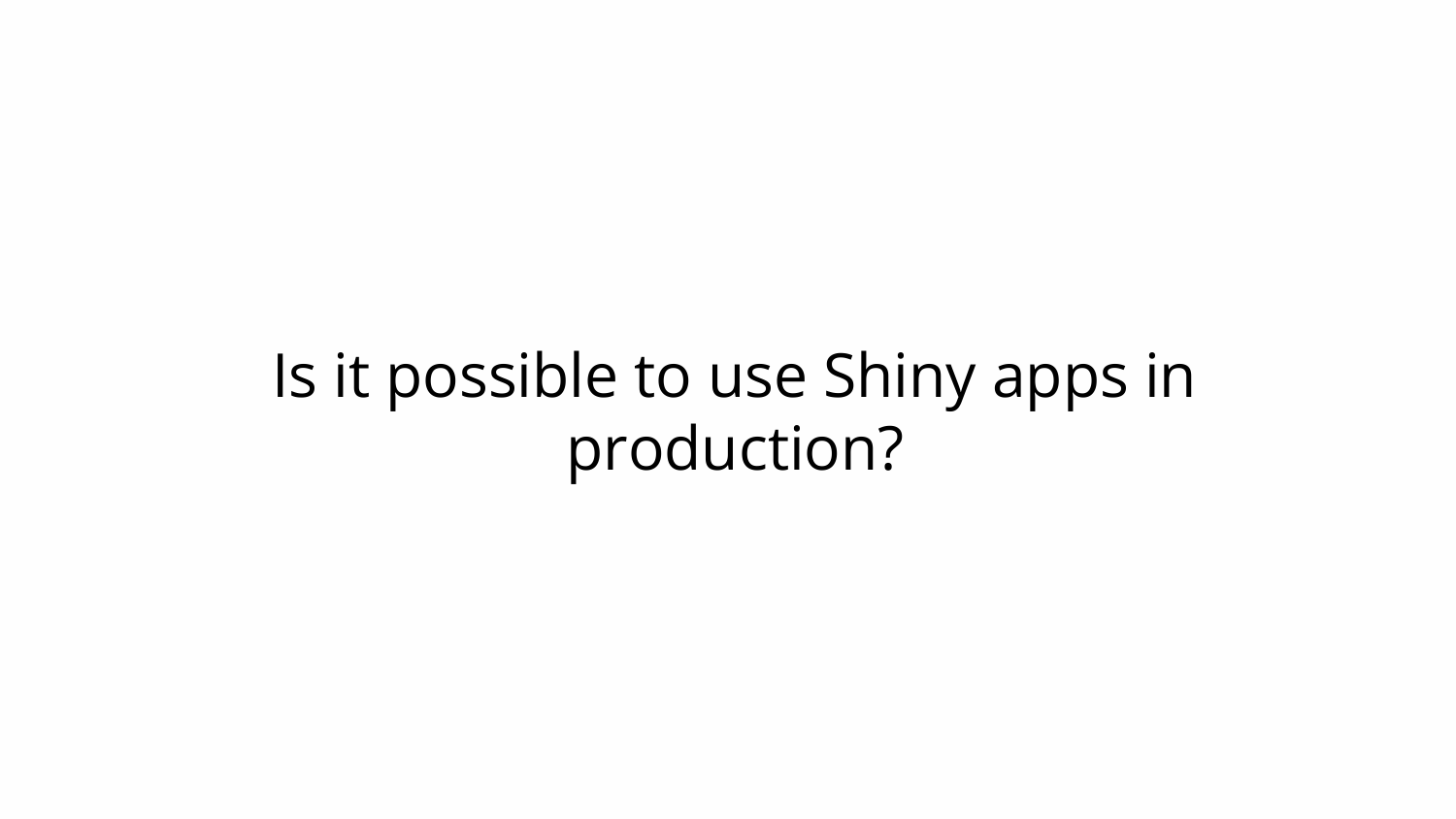

Is it possible to use Shiny apps in production?